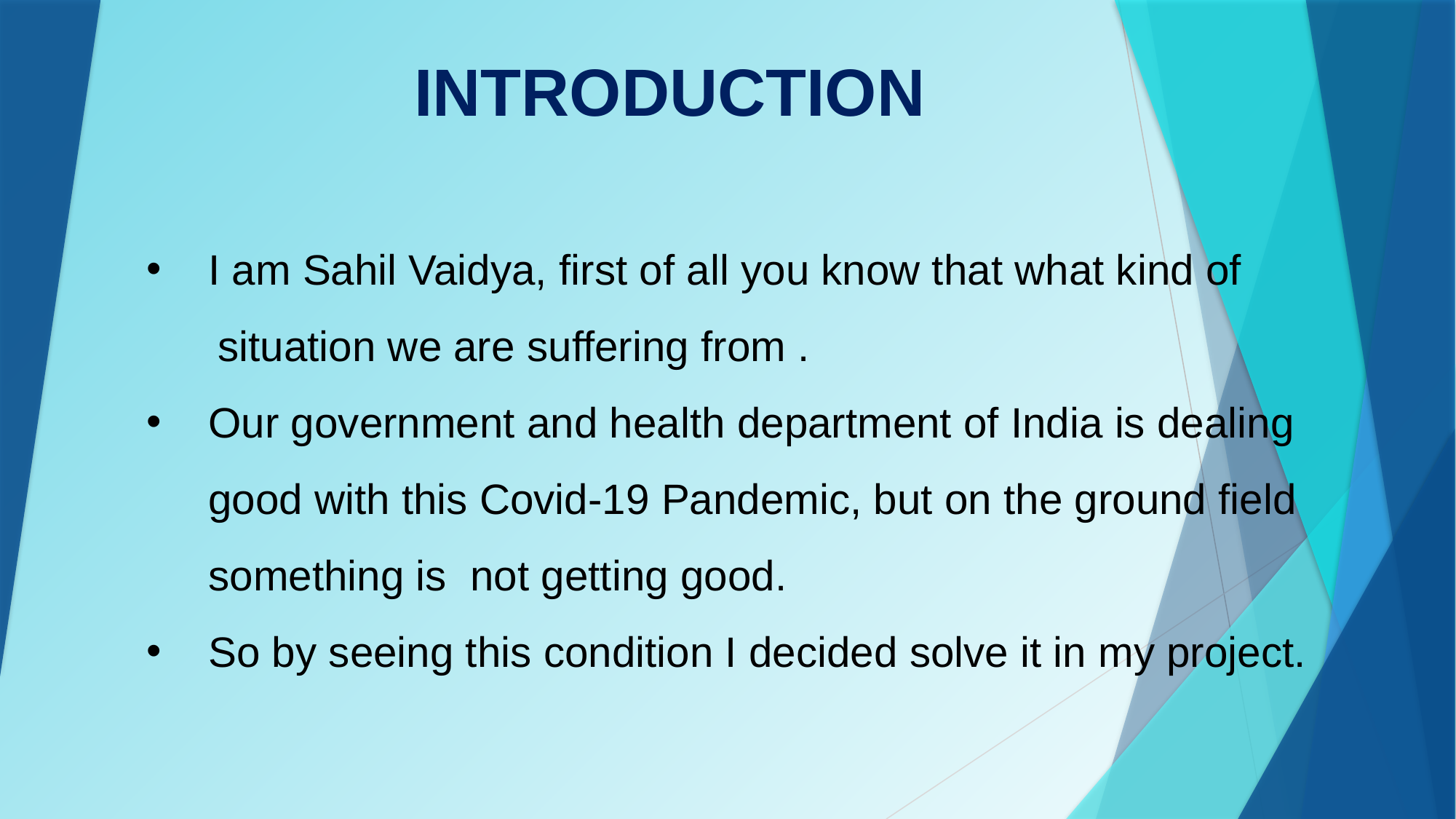

# INTRODUCTION

I am Sahil Vaidya, first of all you know that what kind of
      situation we are suffering from .
Our government and health department of India is dealing good with this Covid-19 Pandemic, but on the ground field something is  not getting good.
So by seeing this condition I decided solve it in my project.